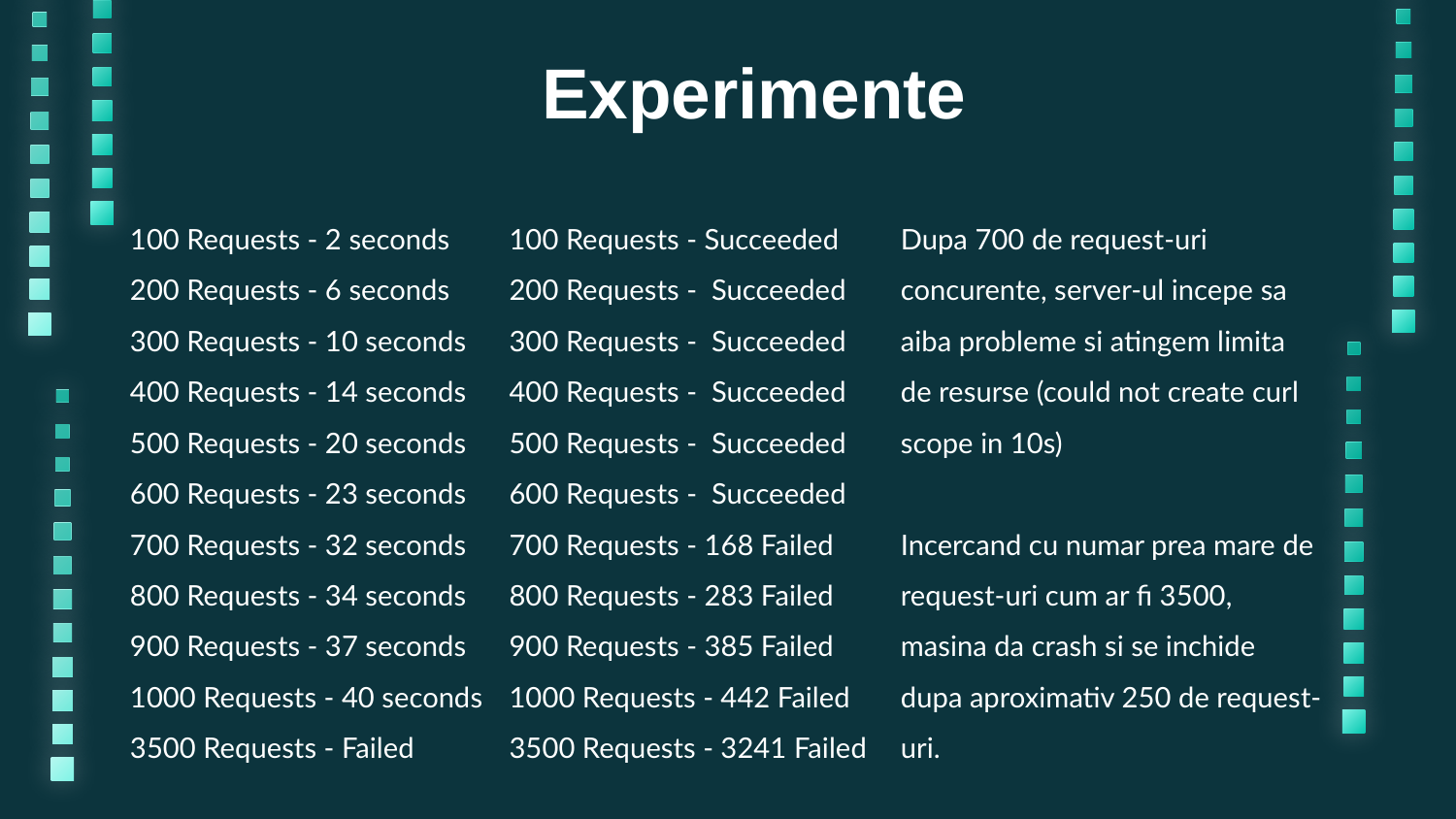

# Experimente
100 Requests - 2 seconds
200 Requests - 6 seconds
300 Requests - 10 seconds
400 Requests - 14 seconds
500 Requests - 20 seconds
600 Requests - 23 seconds
700 Requests - 32 seconds
800 Requests - 34 seconds
900 Requests - 37 seconds
1000 Requests - 40 seconds
3500 Requests - Failed

100 Requests - Succeeded
200 Requests -  Succeeded
300 Requests -  Succeeded
400 Requests -  Succeeded
500 Requests -  Succeeded
600 Requests -  Succeeded
700 Requests - 168 Failed
800 Requests - 283 Failed
900 Requests - 385 Failed
1000 Requests - 442 Failed
3500 Requests - 3241 Failed

Dupa 700 de request-uri concurente, server-ul incepe sa aiba probleme si atingem limita de resurse (could not create curl scope in 10s)

Incercand cu numar prea mare de request-uri cum ar fi 3500, masina da crash si se inchide dupa aproximativ 250 de request-uri.